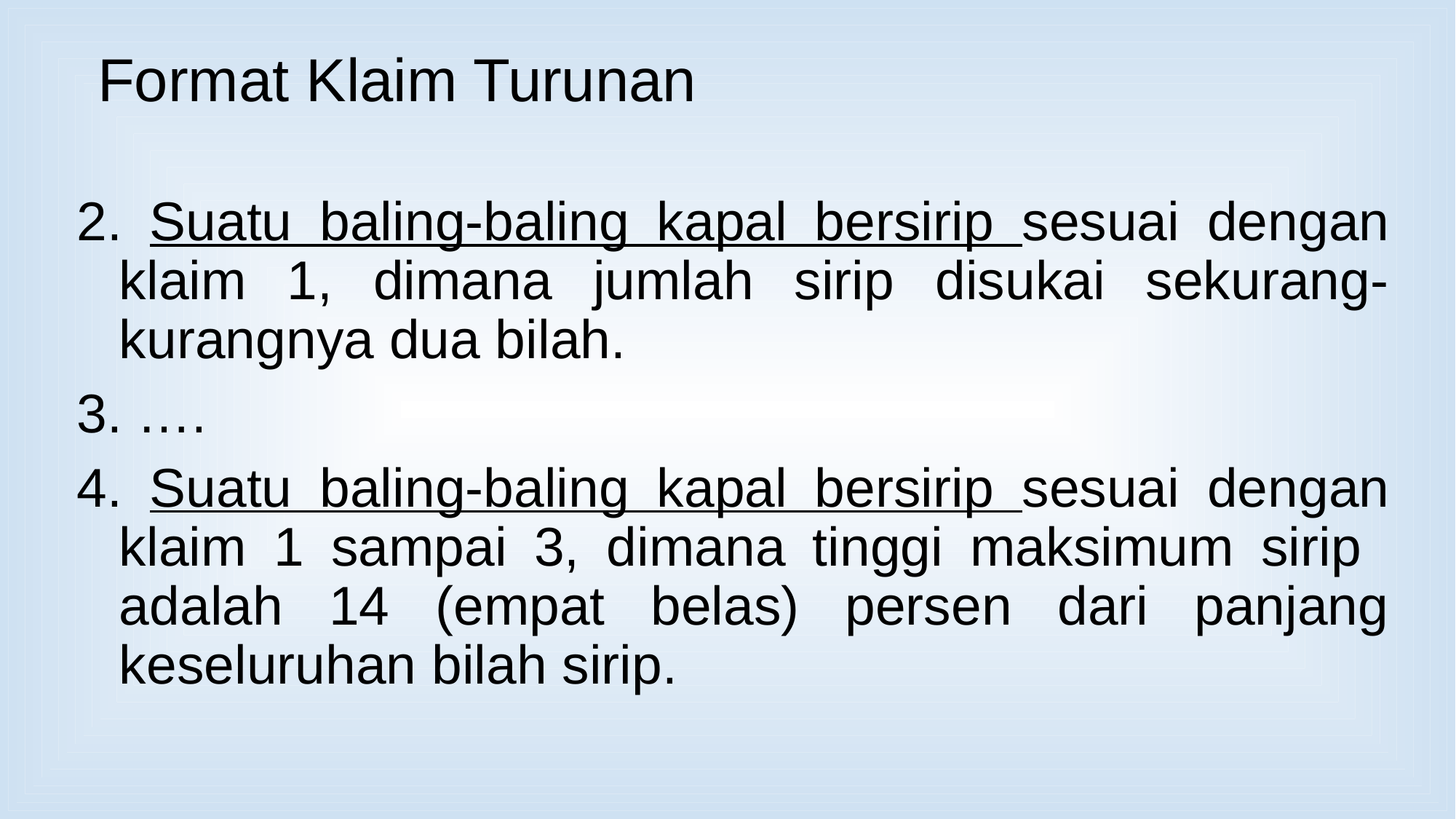

Format Klaim Turunan
2. Suatu baling-baling kapal bersirip sesuai dengan klaim 1, dimana jumlah sirip disukai sekurang-kurangnya dua bilah.
3. ….
4. Suatu baling-baling kapal bersirip sesuai dengan klaim 1 sampai 3, dimana tinggi maksimum sirip  adalah 14 (empat belas) persen dari panjang keseluruhan bilah sirip.